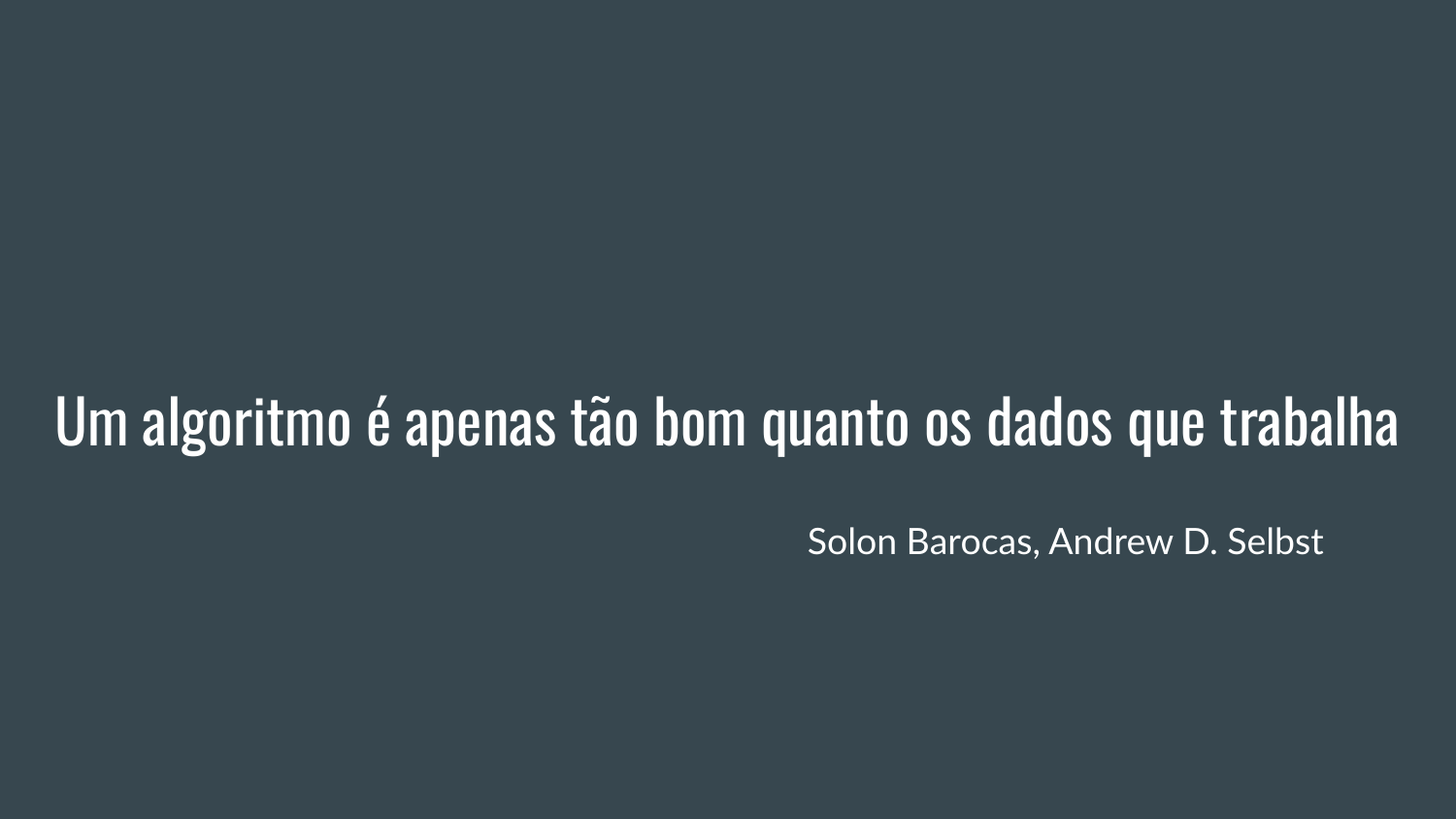

# Um algoritmo é apenas tão bom quanto os dados que trabalha
Solon Barocas, Andrew D. Selbst